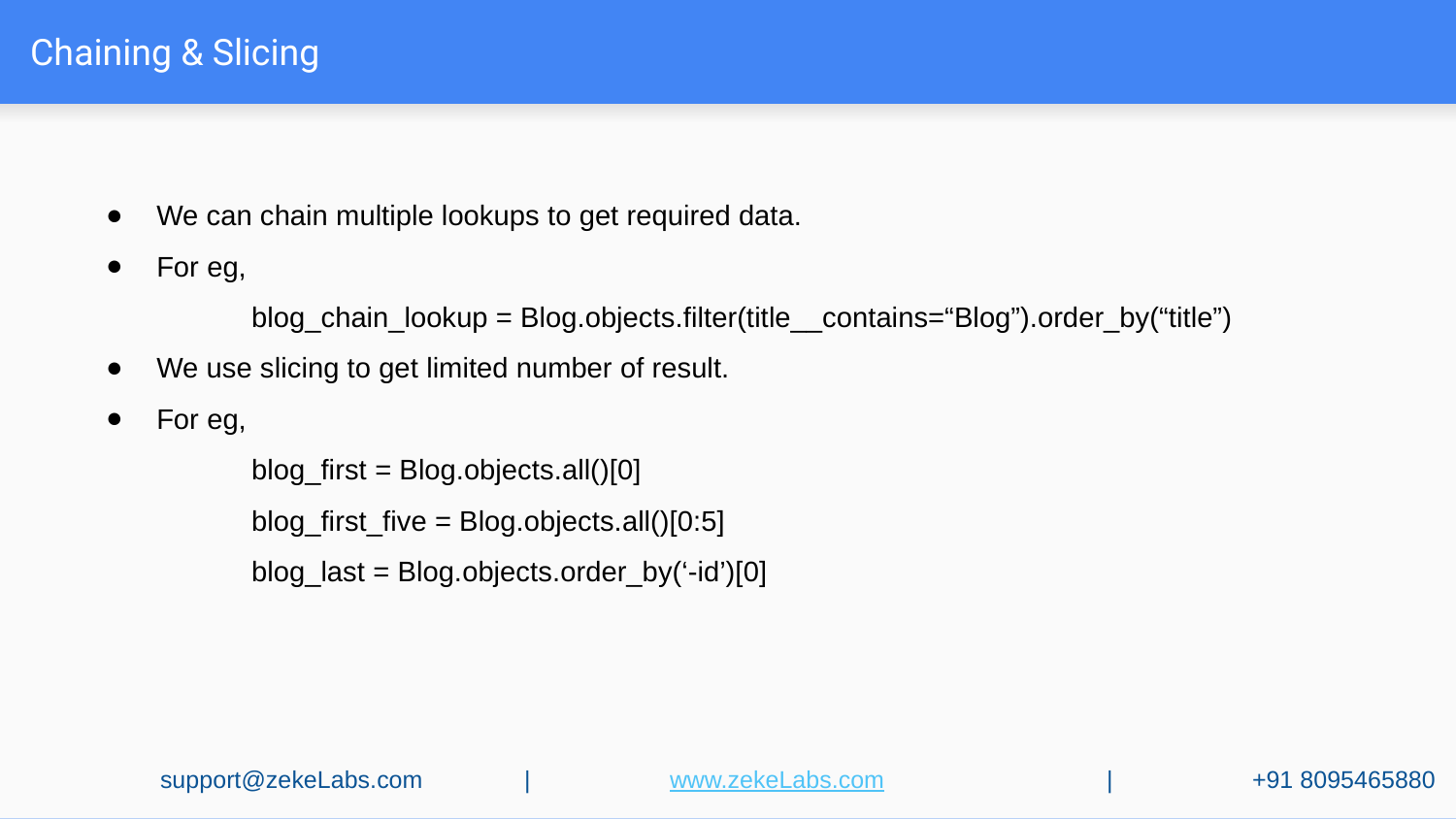

# Chaining & Slicing
We can chain multiple lookups to get required data.
For eg,
	blog_chain_lookup = Blog.objects.filter(title__contains=“Blog”).order_by(“title”)
We use slicing to get limited number of result.
For eg,
	blog_first = Blog.objects.all()[0]
	blog_first_five = Blog.objects.all()[0:5]
	blog_last = Blog.objects.order_by(‘-id’)[0]
support@zekeLabs.com	|	www.zekeLabs.com		|	+91 8095465880